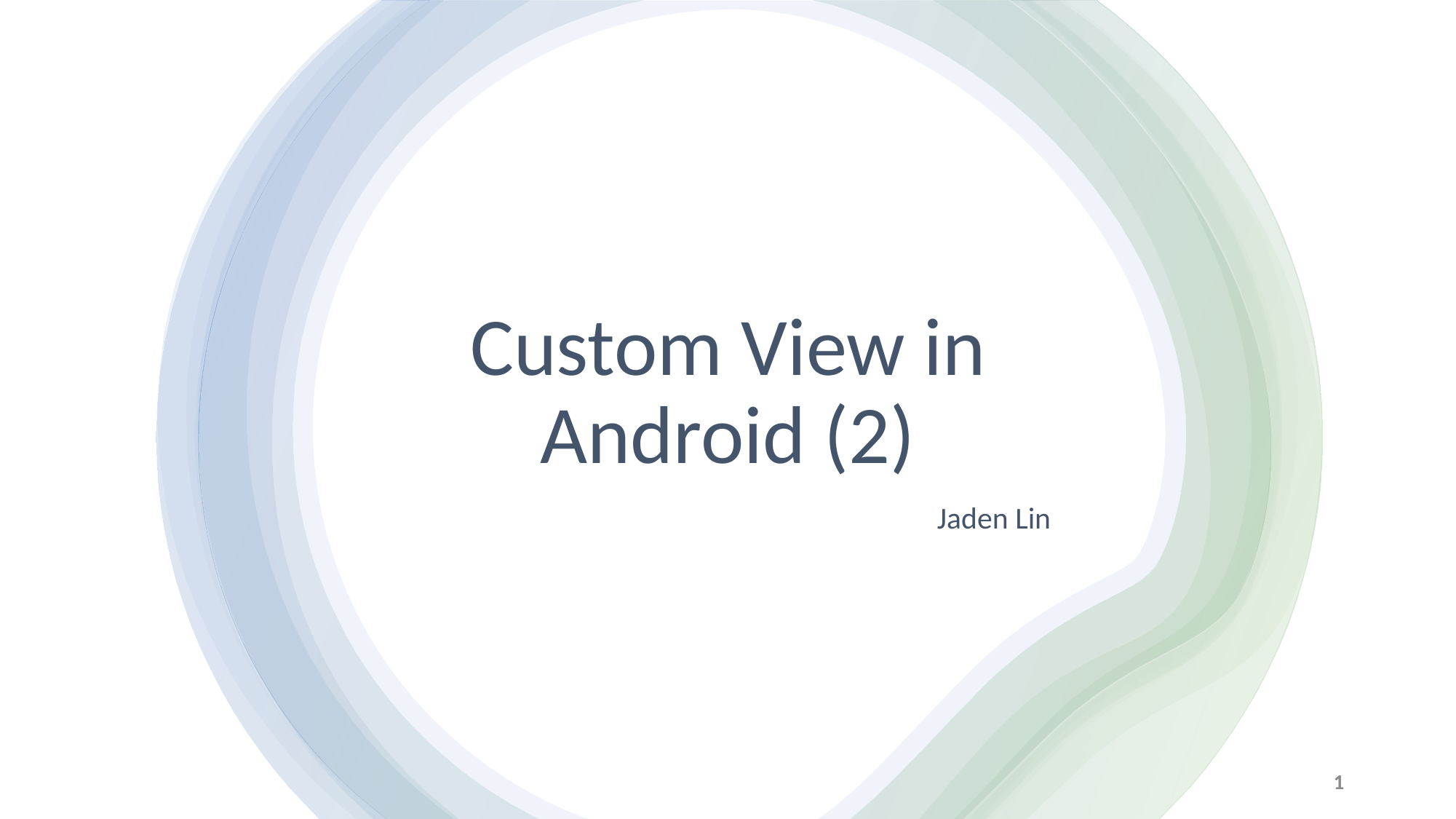

# Custom View in Android (2)
                                                                             Jaden Lin
1